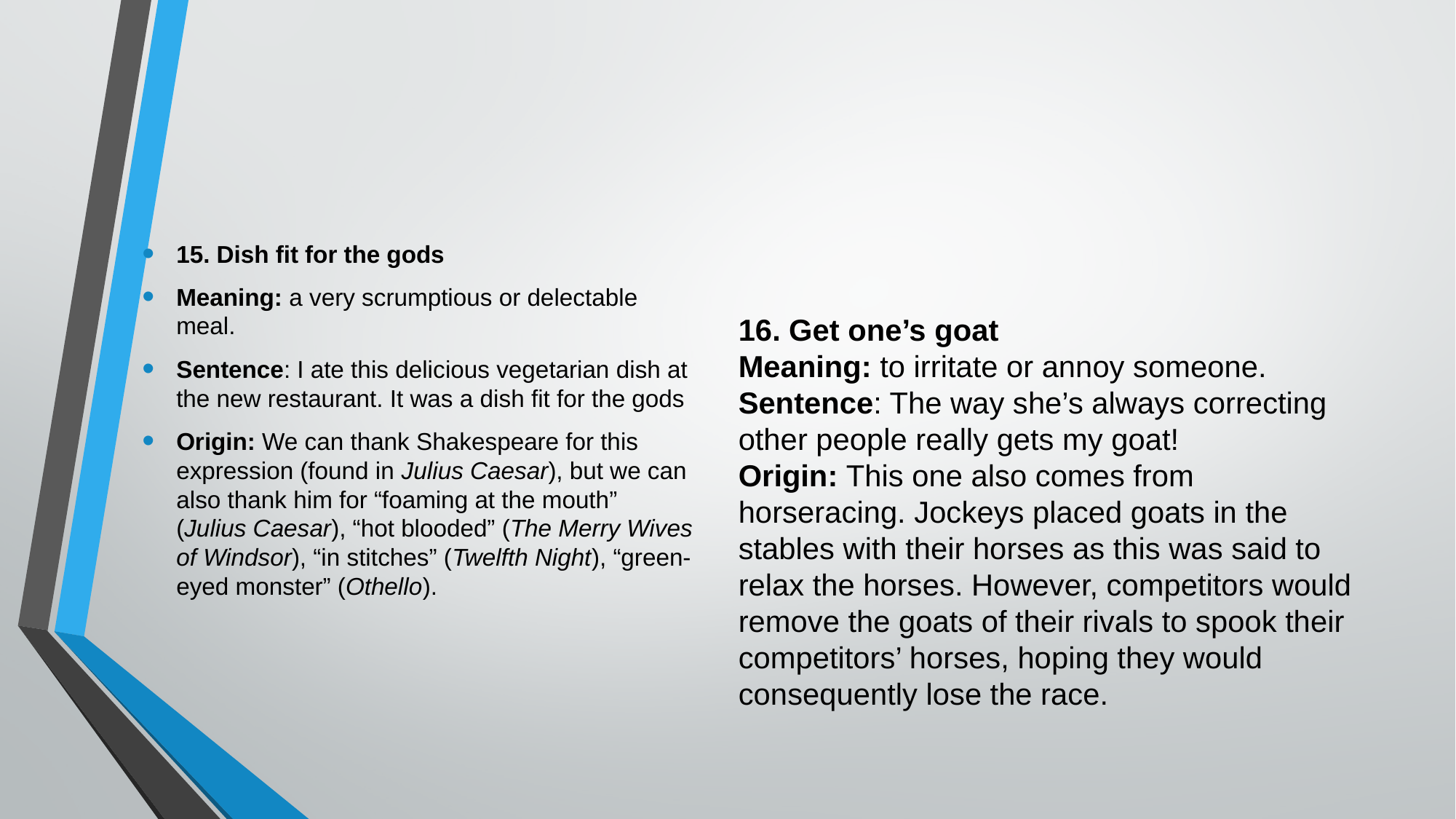

15. Dish fit for the gods
Meaning: a very scrumptious or delectable meal.
Sentence: I ate this delicious vegetarian dish at the new restaurant. It was a dish fit for the gods
Origin: We can thank Shakespeare for this expression (found in Julius Caesar), but we can also thank him for “foaming at the mouth” (Julius Caesar), “hot blooded” (The Merry Wives of Windsor), “in stitches” (Twelfth Night), “green-eyed monster” (Othello).
16. Get one’s goat
Meaning: to irritate or annoy someone.
Sentence: The way she’s always correcting other people really gets my goat!
Origin: This one also comes from horseracing. Jockeys placed goats in the stables with their horses as this was said to relax the horses. However, competitors would remove the goats of their rivals to spook their competitors’ horses, hoping they would consequently lose the race.